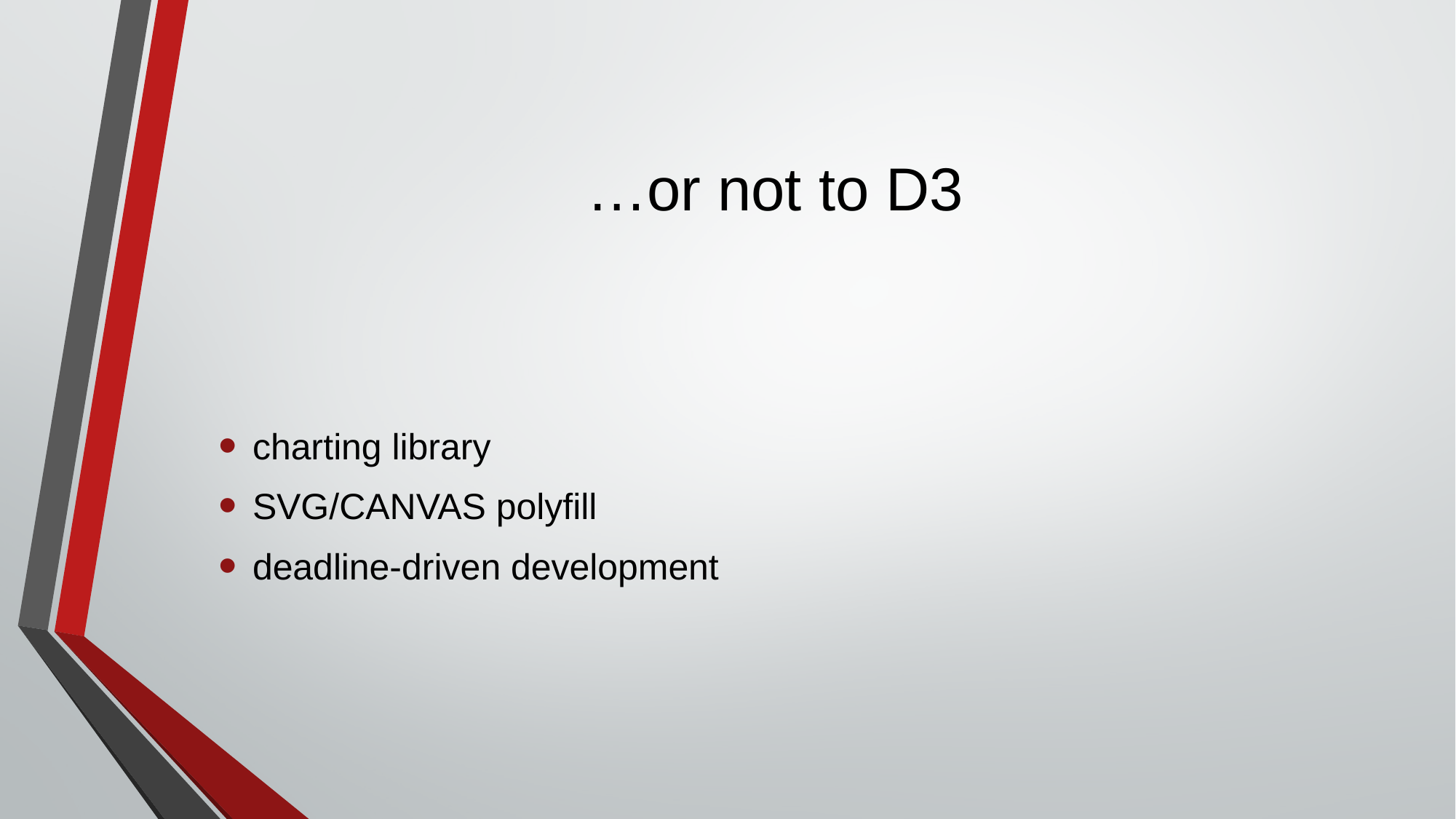

# …or not to D3
charting library
SVG/CANVAS polyfill
deadline-driven development